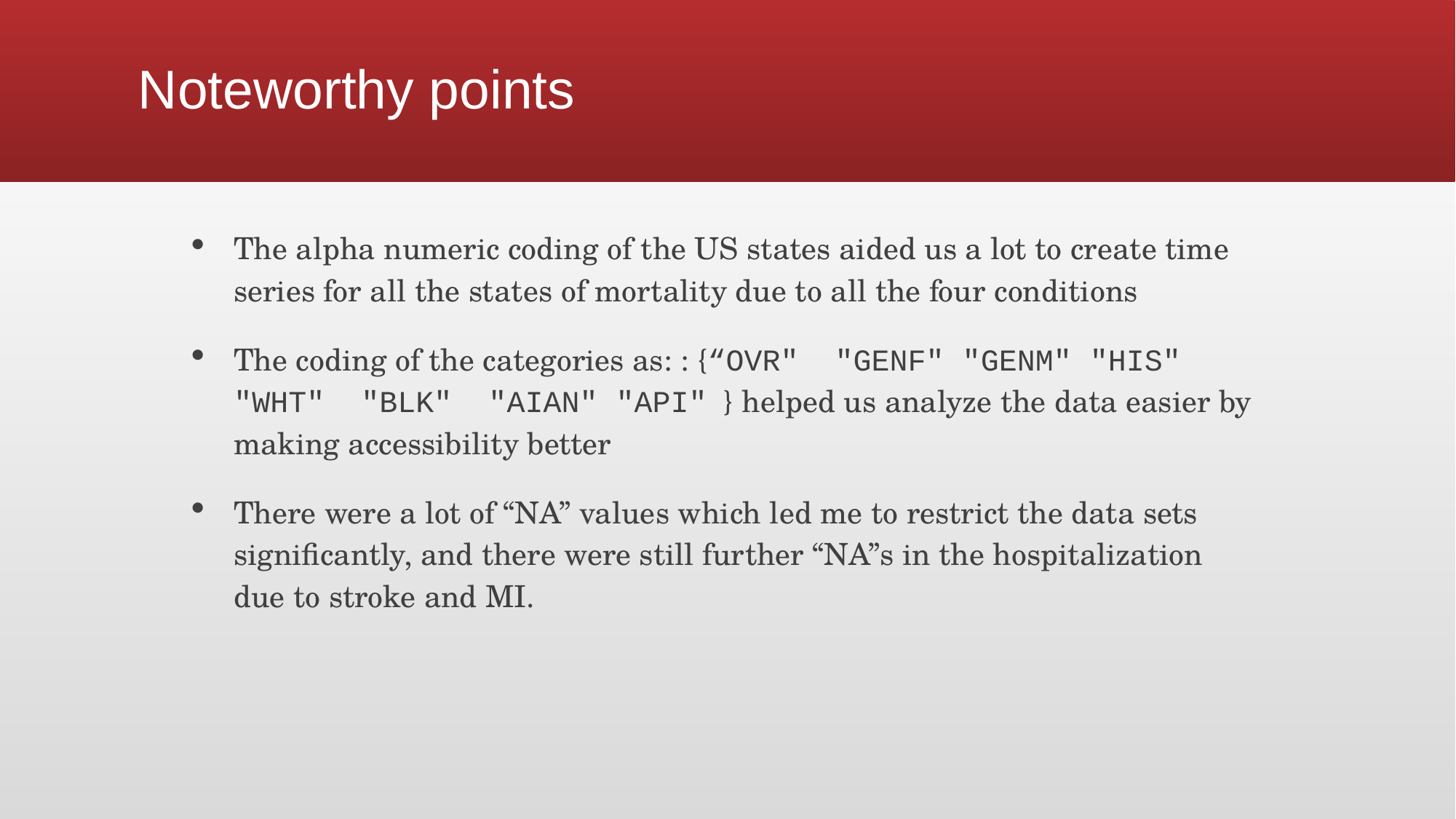

# Noteworthy points
The alpha numeric coding of the US states aided us a lot to create time series for all the states of mortality due to all the four conditions
The coding of the categories as: : {“OVR"  "GENF" "GENM" "HIS"  "WHT"  "BLK"  "AIAN" "API"  } helped us analyze the data easier by making accessibility better
There were a lot of “NA” values which led me to restrict the data sets significantly, and there were still further “NA”s in the hospitalization due to stroke and MI.